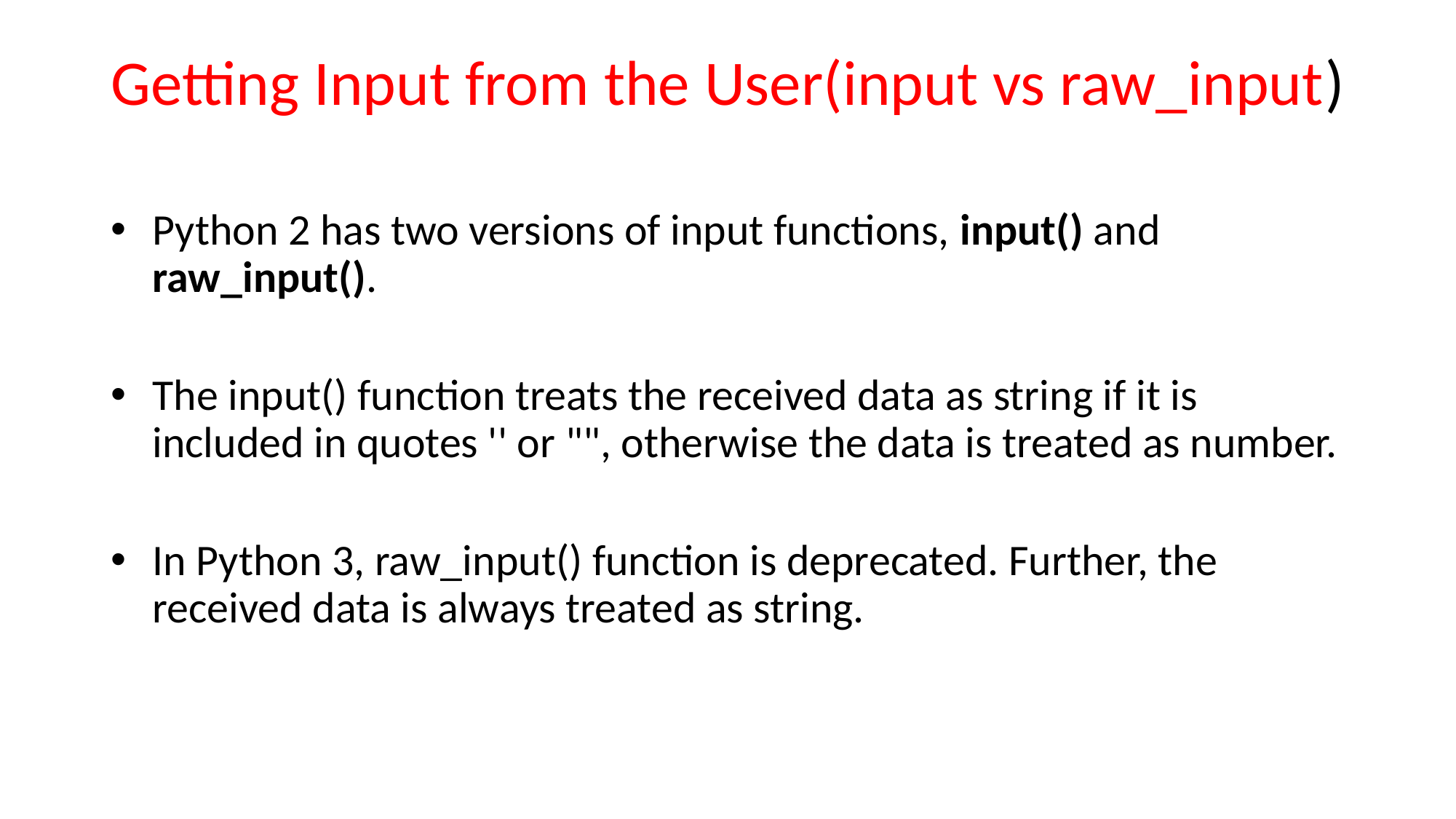

Getting Input from the User(input vs raw_input)
Python 2 has two versions of input functions, input() and raw_input().

The input() function treats the received data as string if it is included in quotes '' or "", otherwise the data is treated as number.

In Python 3, raw_input() function is deprecated. Further, the received data is always treated as string.